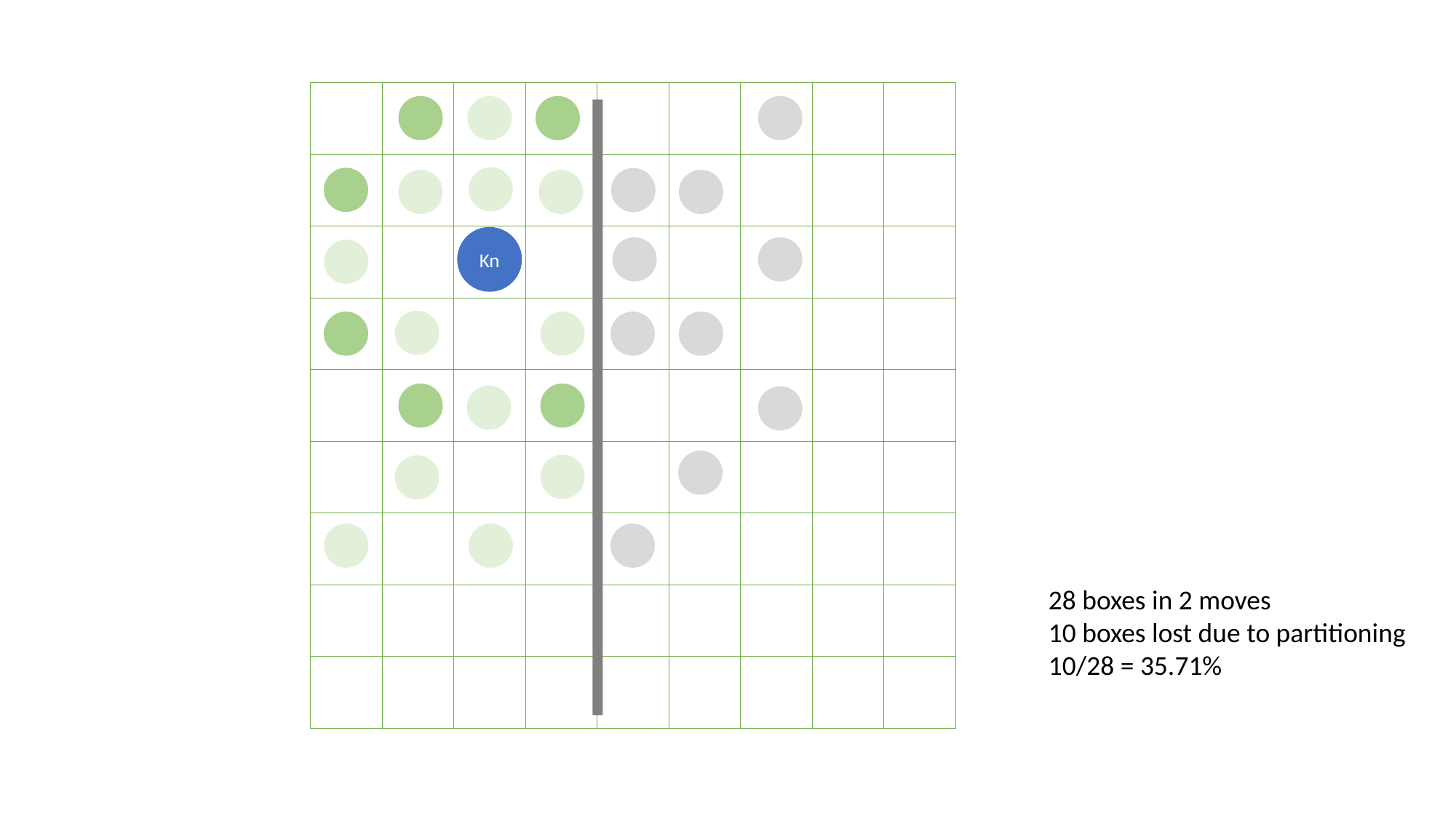

|  |  |  |  |  |  |  |  |  |
| --- | --- | --- | --- | --- | --- | --- | --- | --- |
|  |  |  |  |  |  |  |  |  |
|  |  |  |  |  |  |  |  |  |
|  |  |  |  |  |  |  |  |  |
|  |  |  |  |  |  |  |  |  |
|  |  |  |  |  |  |  |  |  |
|  |  |  |  |  |  |  |  |  |
|  |  |  |  |  |  |  |  |  |
|  |  |  |  |  |  |  |  |  |

Kn

28 boxes in 2 moves
10 boxes lost due to partitioning
10/28 = 35.71%